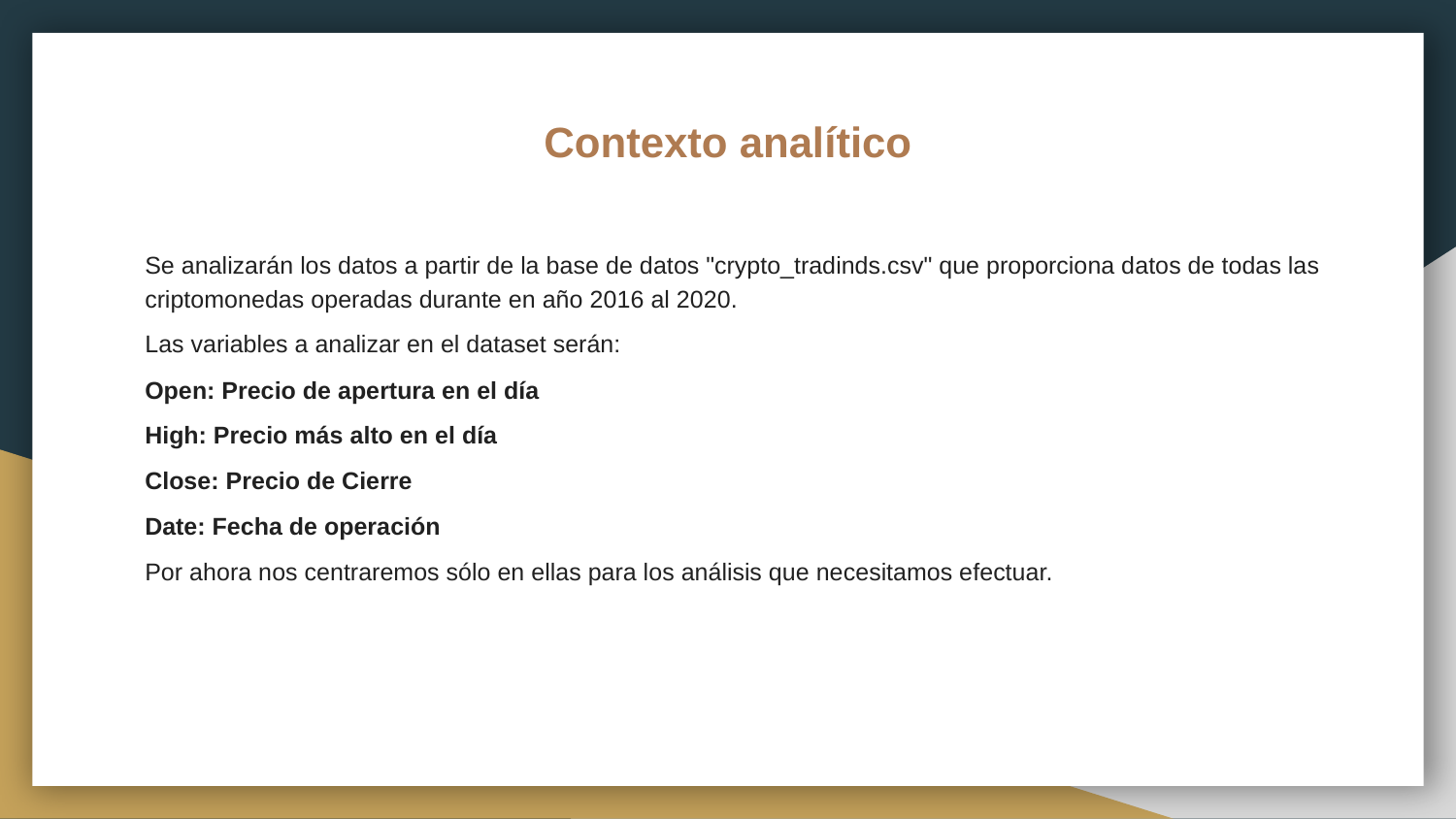

# Contexto analítico
Se analizarán los datos a partir de la base de datos "crypto_tradinds.csv" que proporciona datos de todas las criptomonedas operadas durante en año 2016 al 2020.
Las variables a analizar en el dataset serán:
Open: Precio de apertura en el día
High: Precio más alto en el día
Close: Precio de Cierre
Date: Fecha de operación
Por ahora nos centraremos sólo en ellas para los análisis que necesitamos efectuar.